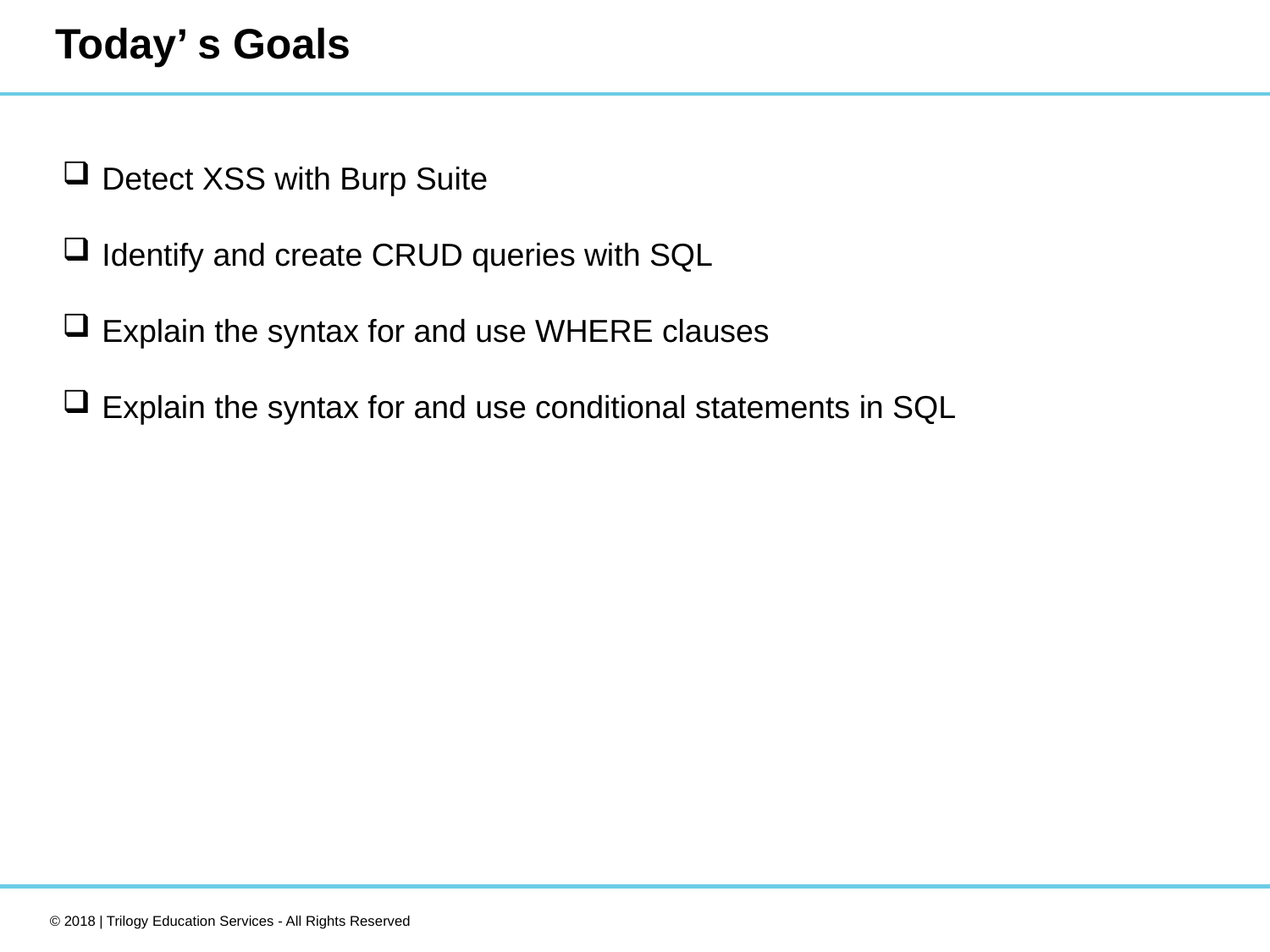

# Today’ s Goals
Detect XSS with Burp Suite

Identify and create CRUD queries with SQL

Explain the syntax for and use WHERE clauses

Explain the syntax for and use conditional statements in SQL